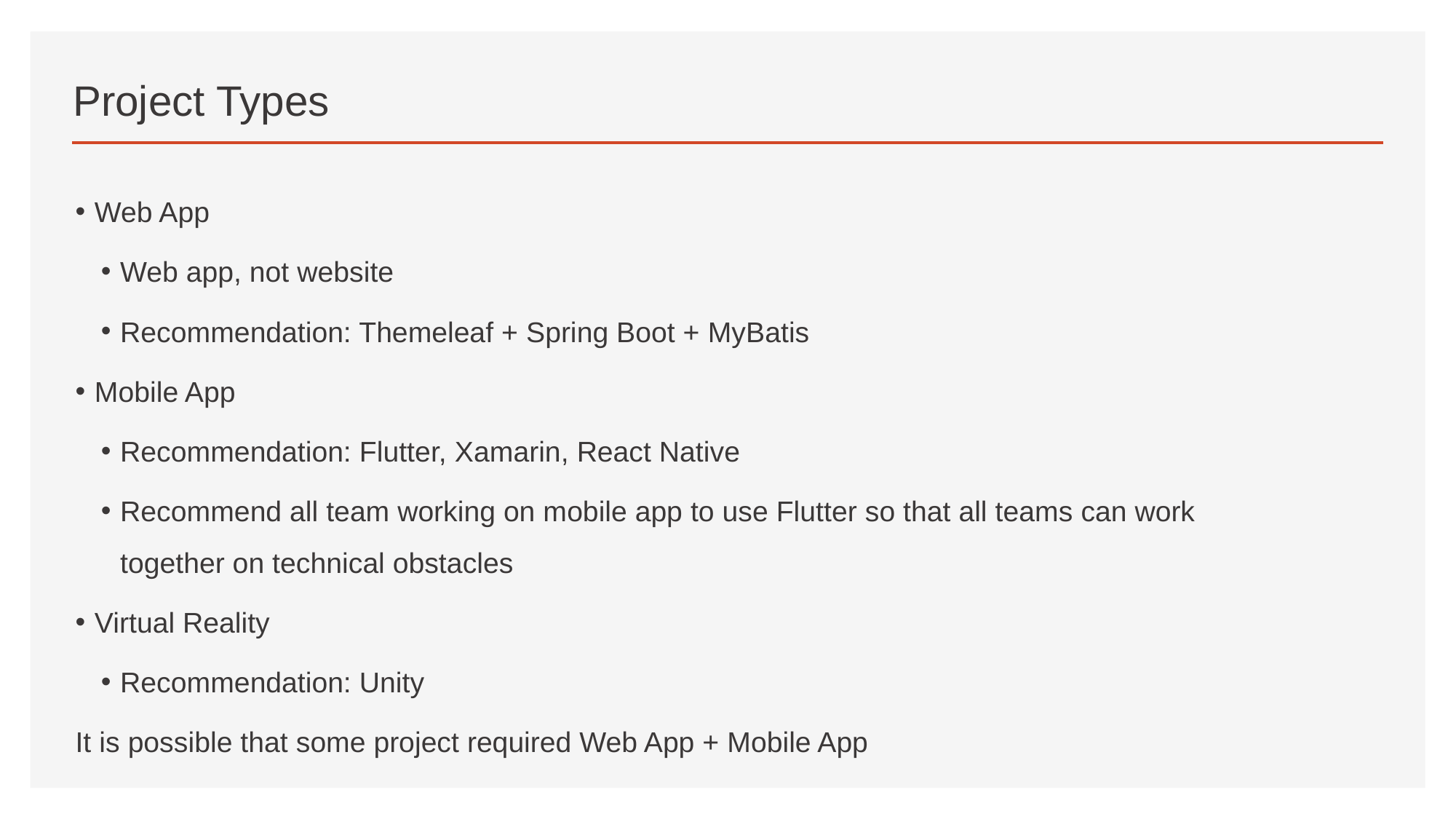

# Project Types
Web App
Web app, not website
Recommendation: Themeleaf + Spring Boot + MyBatis
Mobile App
Recommendation: Flutter, Xamarin, React Native
Recommend all team working on mobile app to use Flutter so that all teams can work together on technical obstacles
Virtual Reality
Recommendation: Unity
It is possible that some project required Web App + Mobile App